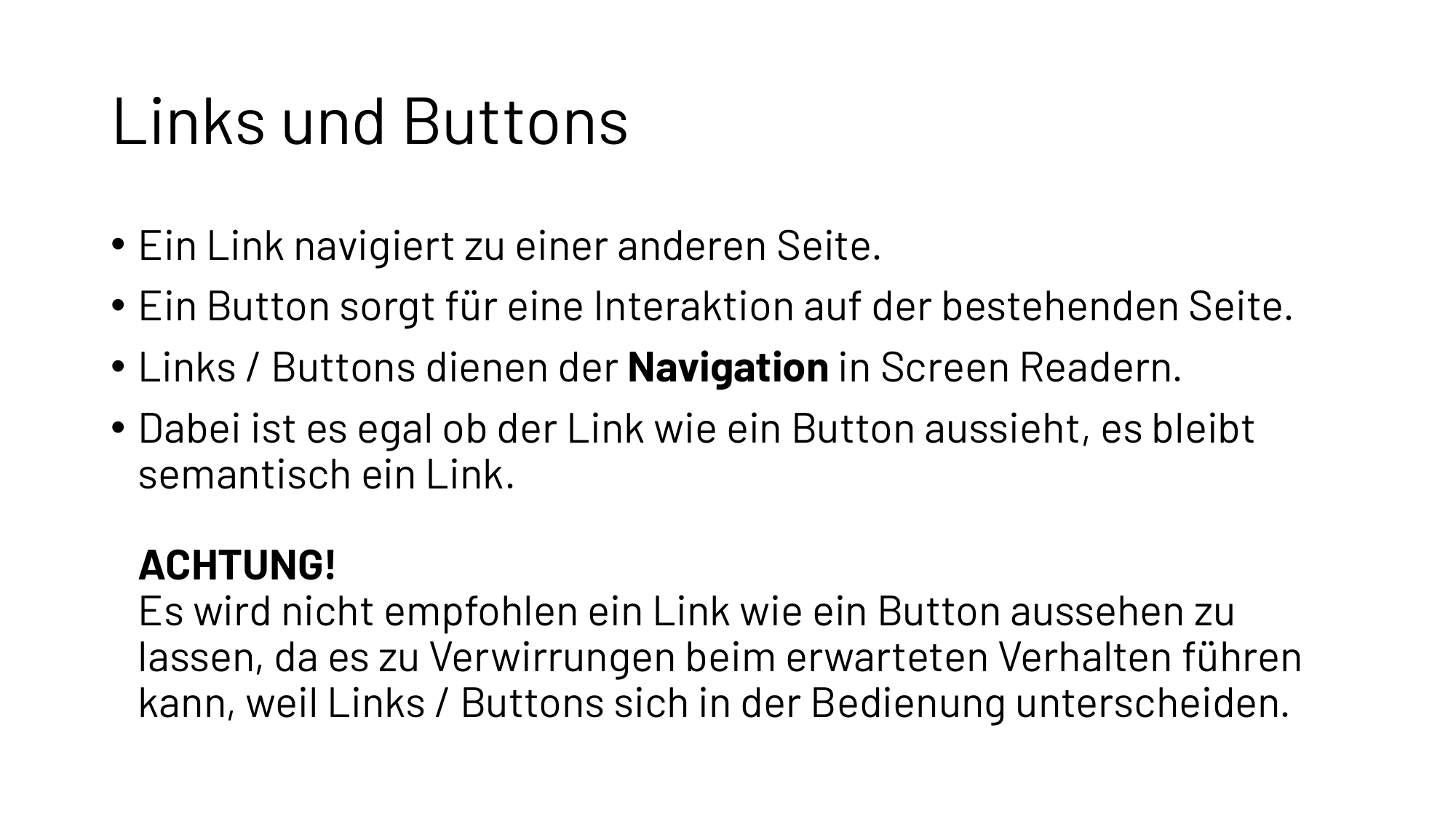

# Links und Buttons
Ein Link navigiert zu einer anderen Seite.
Ein Button sorgt für eine Interaktion auf der bestehenden Seite.
Links / Buttons dienen der Navigation in Screen Readern.
Dabei ist es egal ob der Link wie ein Button aussieht, es bleibt semantisch ein Link.
ACHTUNG!
Es wird nicht empfohlen ein Link wie ein Button aussehen zu lassen, da es zu Verwirrungen beim erwarteten Verhalten führen kann, weil Links / Buttons sich in der Bedienung unterscheiden.